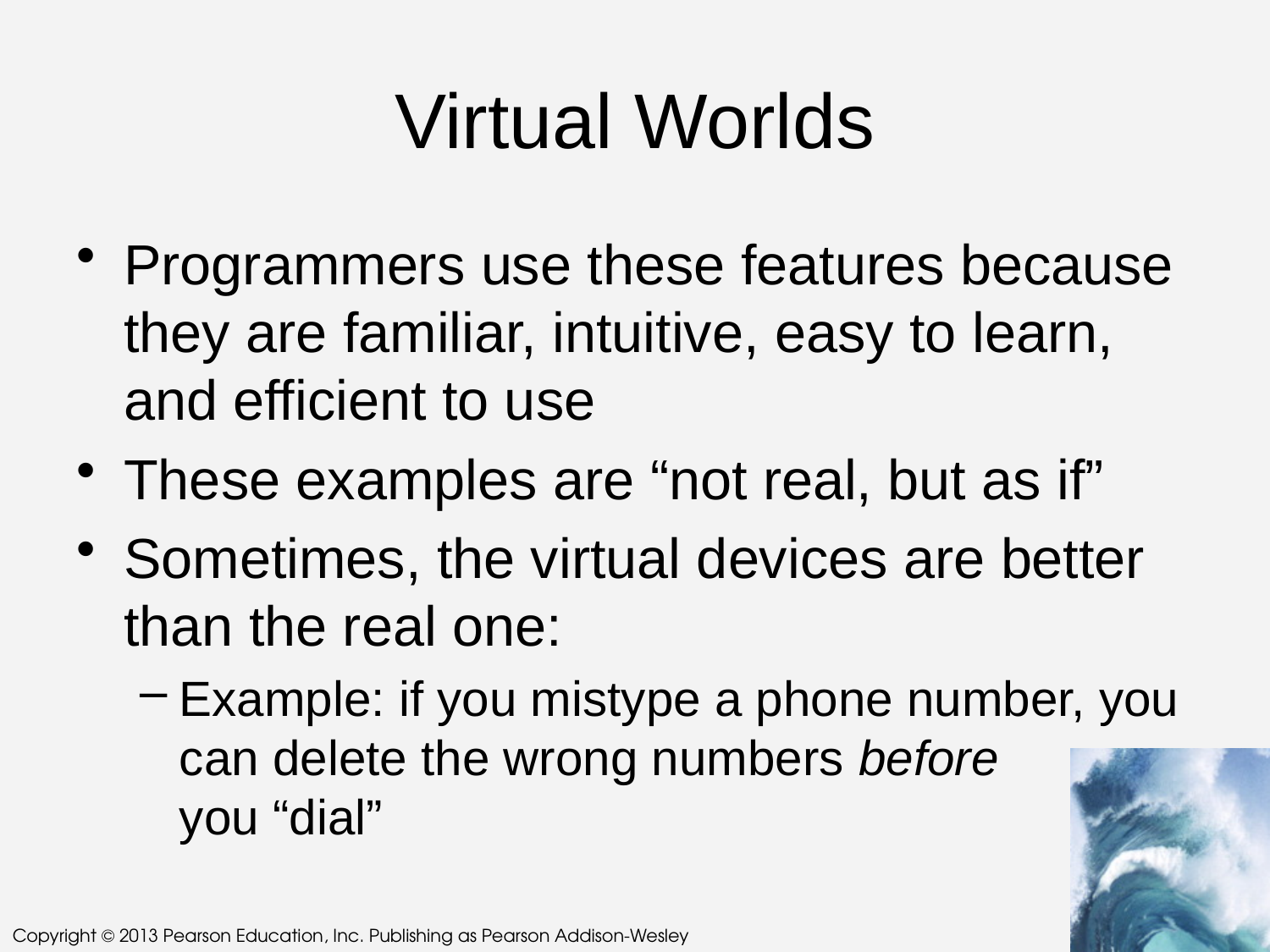

# Virtual Worlds
Programmers use these features because they are familiar, intuitive, easy to learn, and efficient to use
These examples are “not real, but as if”
Sometimes, the virtual devices are better than the real one:
Example: if you mistype a phone number, you can delete the wrong numbers before
you “dial”